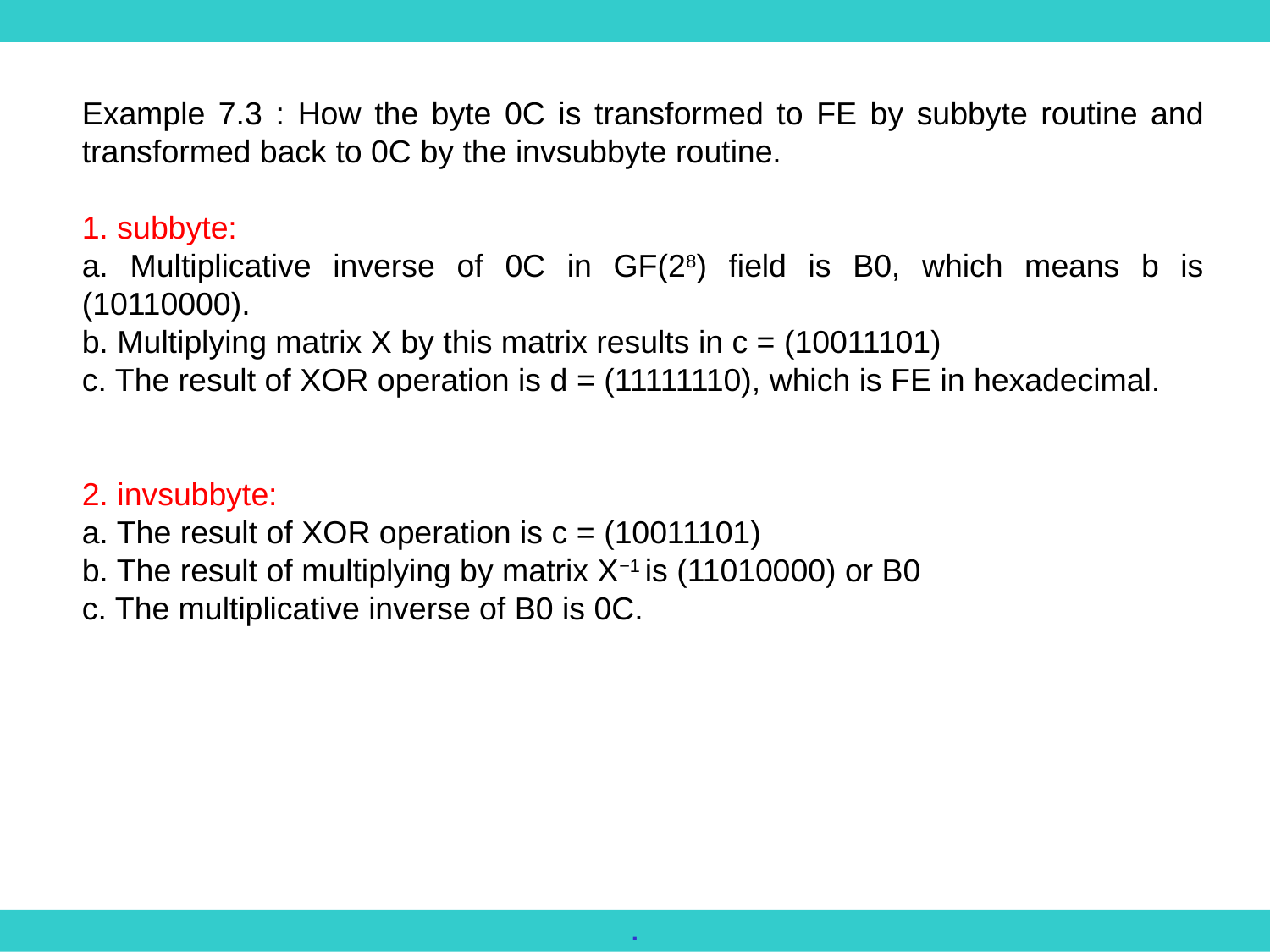

Example 7.3 : How the byte 0C is transformed to FE by subbyte routine and transformed back to 0C by the invsubbyte routine.

1. subbyte:
a. Multiplicative inverse of 0C in GF(28) field is B0, which means b is (10110000).
b. Multiplying matrix X by this matrix results in c = (10011101)
c. The result of XOR operation is d = (11111110), which is FE in hexadecimal.

2. invsubbyte:
a. The result of XOR operation is c = (10011101)
b. The result of multiplying by matrix X−1 is (11010000) or B0
c. The multiplicative inverse of B0 is 0C.
.